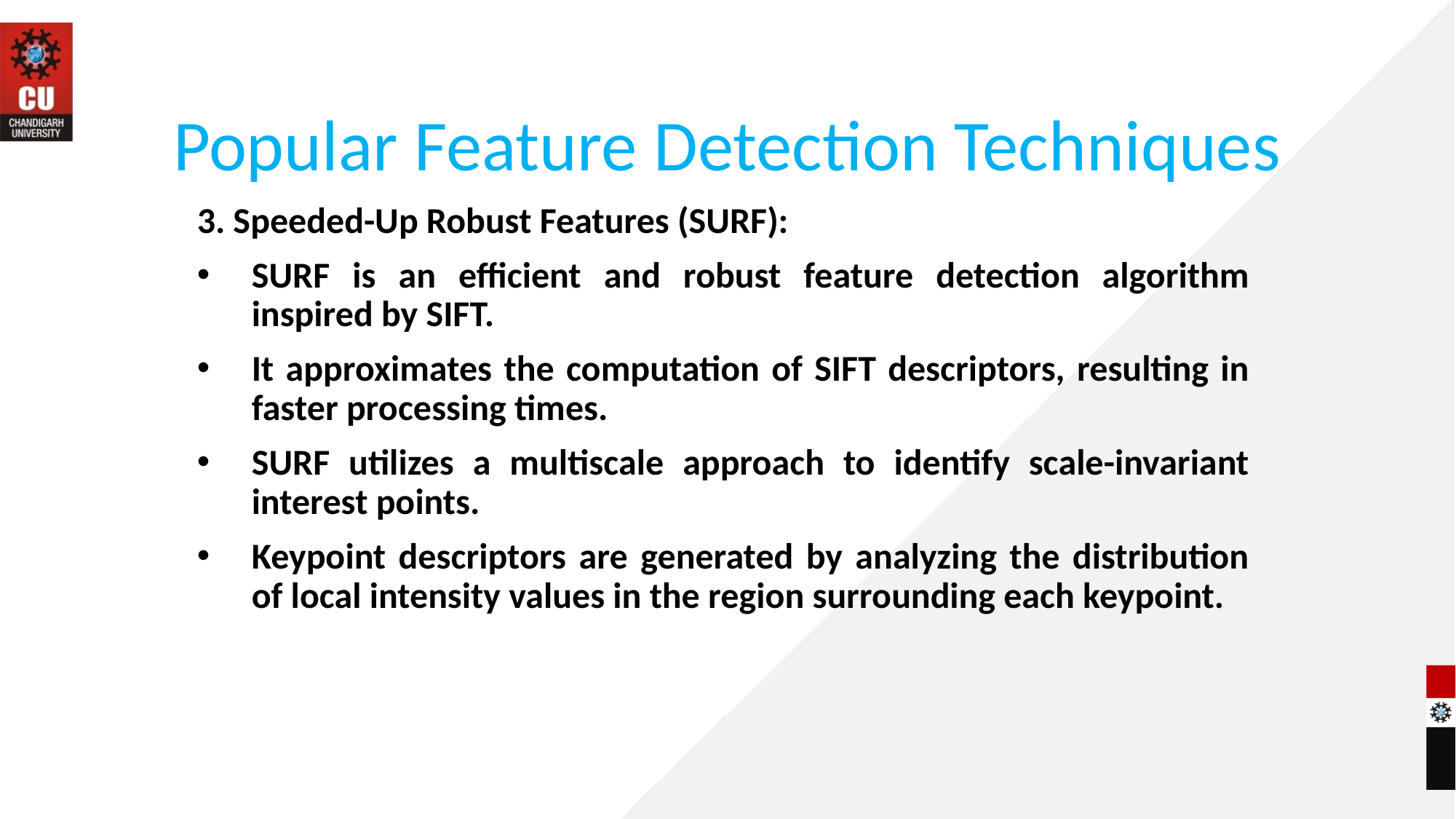

# Popular Feature Detection Techniques
3. Speeded-Up Robust Features (SURF):
SURF is an efficient and robust feature detection algorithm inspired by SIFT.
It approximates the computation of SIFT descriptors, resulting in faster processing times.
SURF utilizes a multiscale approach to identify scale-invariant interest points.
Keypoint descriptors are generated by analyzing the distribution of local intensity values in the region surrounding each keypoint.